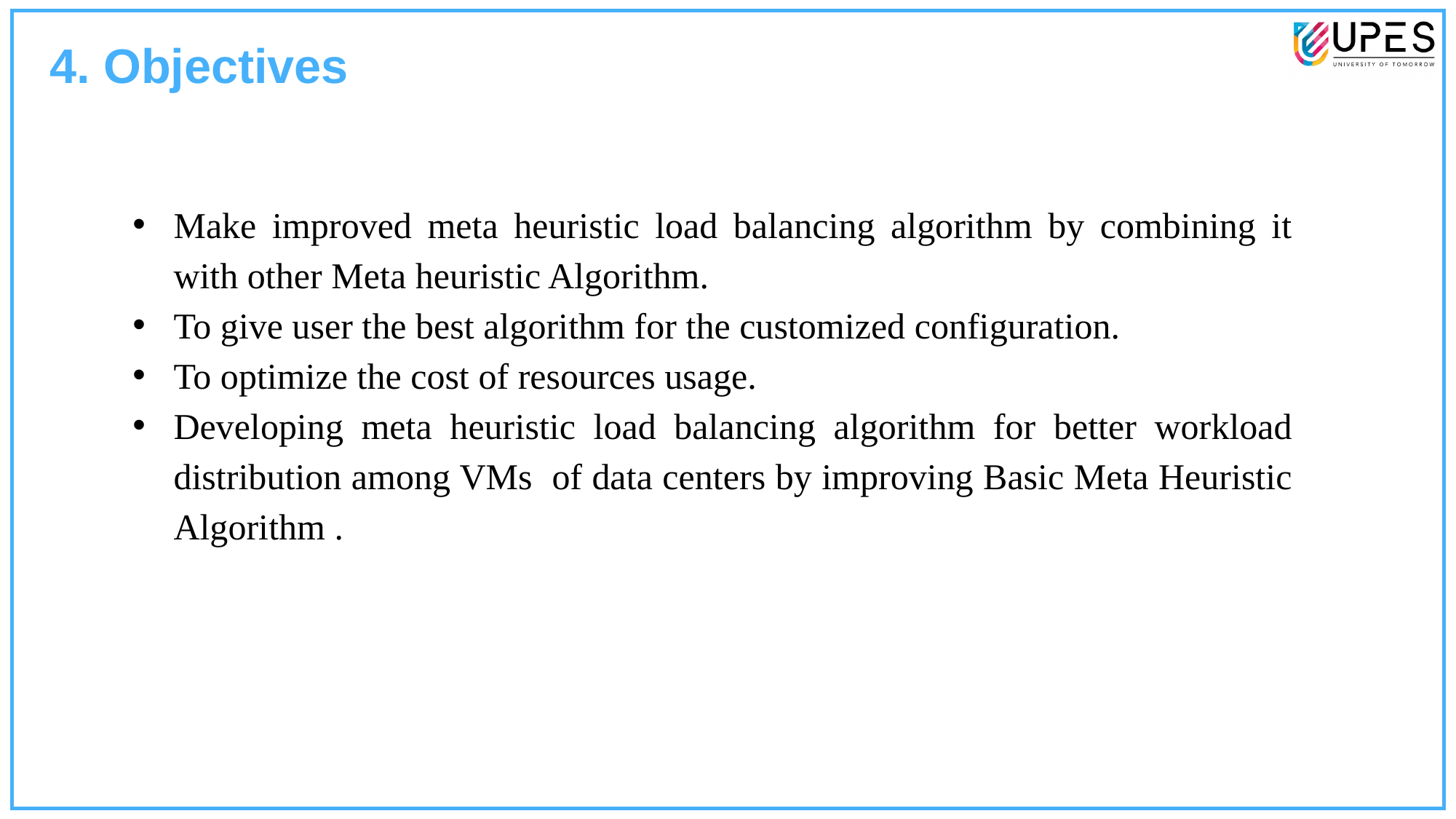

4. Objectives
Make improved meta heuristic load balancing algorithm by combining it with other Meta heuristic Algorithm.
To give user the best algorithm for the customized configuration.
To optimize the cost of resources usage.
Developing meta heuristic load balancing algorithm for better workload distribution among VMs  of data centers by improving Basic Meta Heuristic Algorithm .